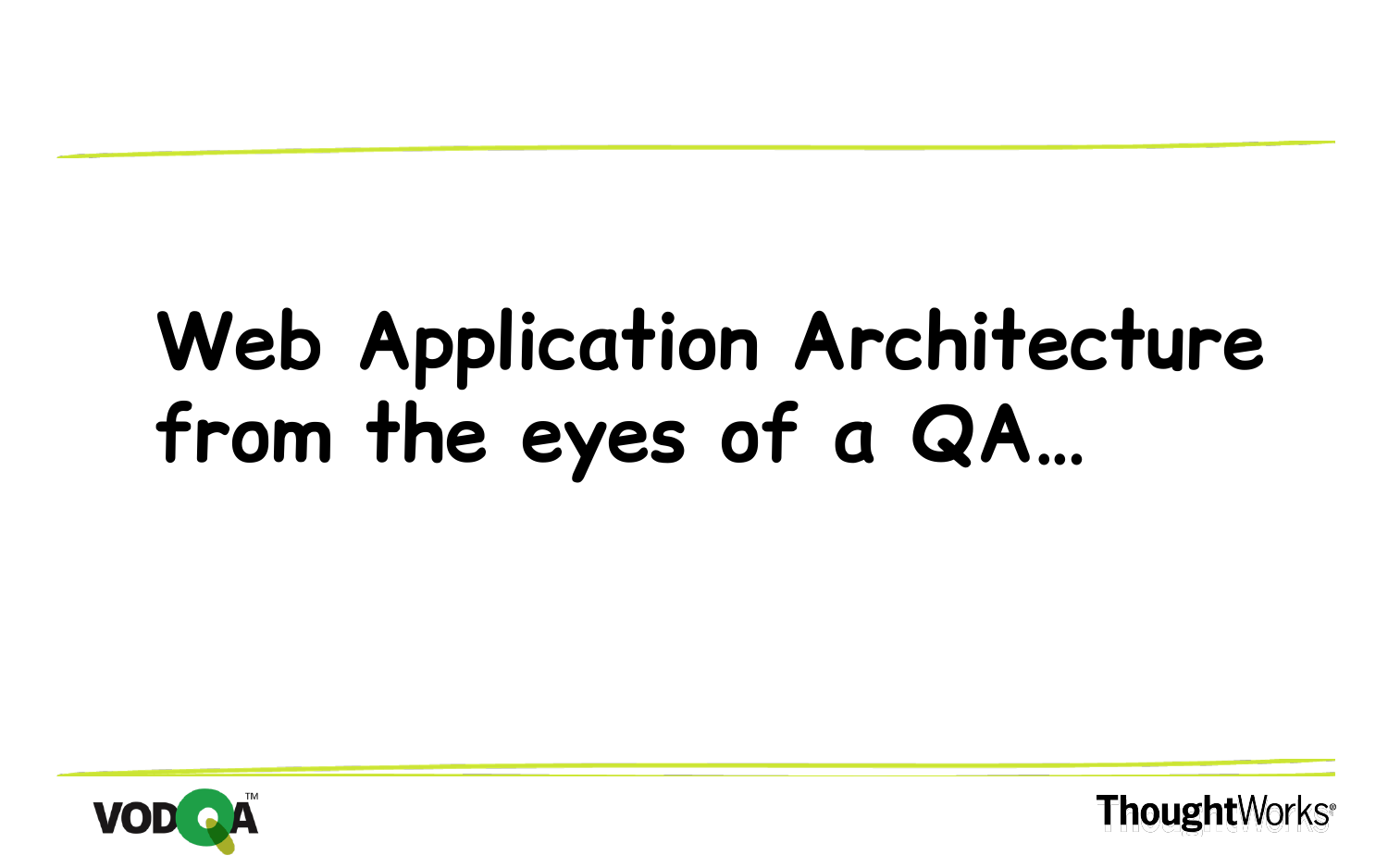

Web Application Architecture
from the eyes of a QA…